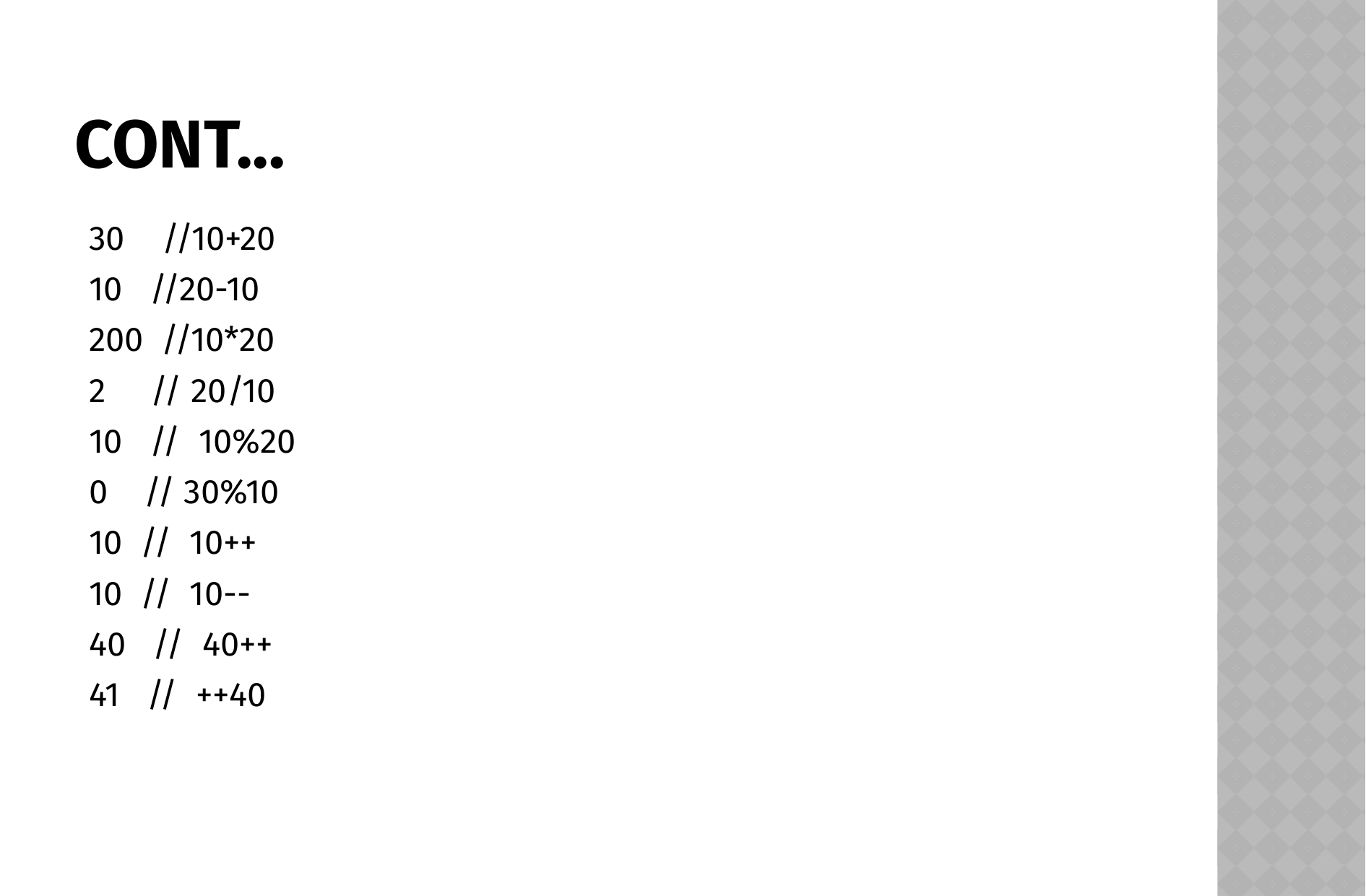

# Cont...
30	    //10+20
10   //20-10
200  //10*20
2     // 20/10
10   //  10%20
0    // 30%10
10  //  10++
10  //  10--
40   //  40++
41   //  ++40